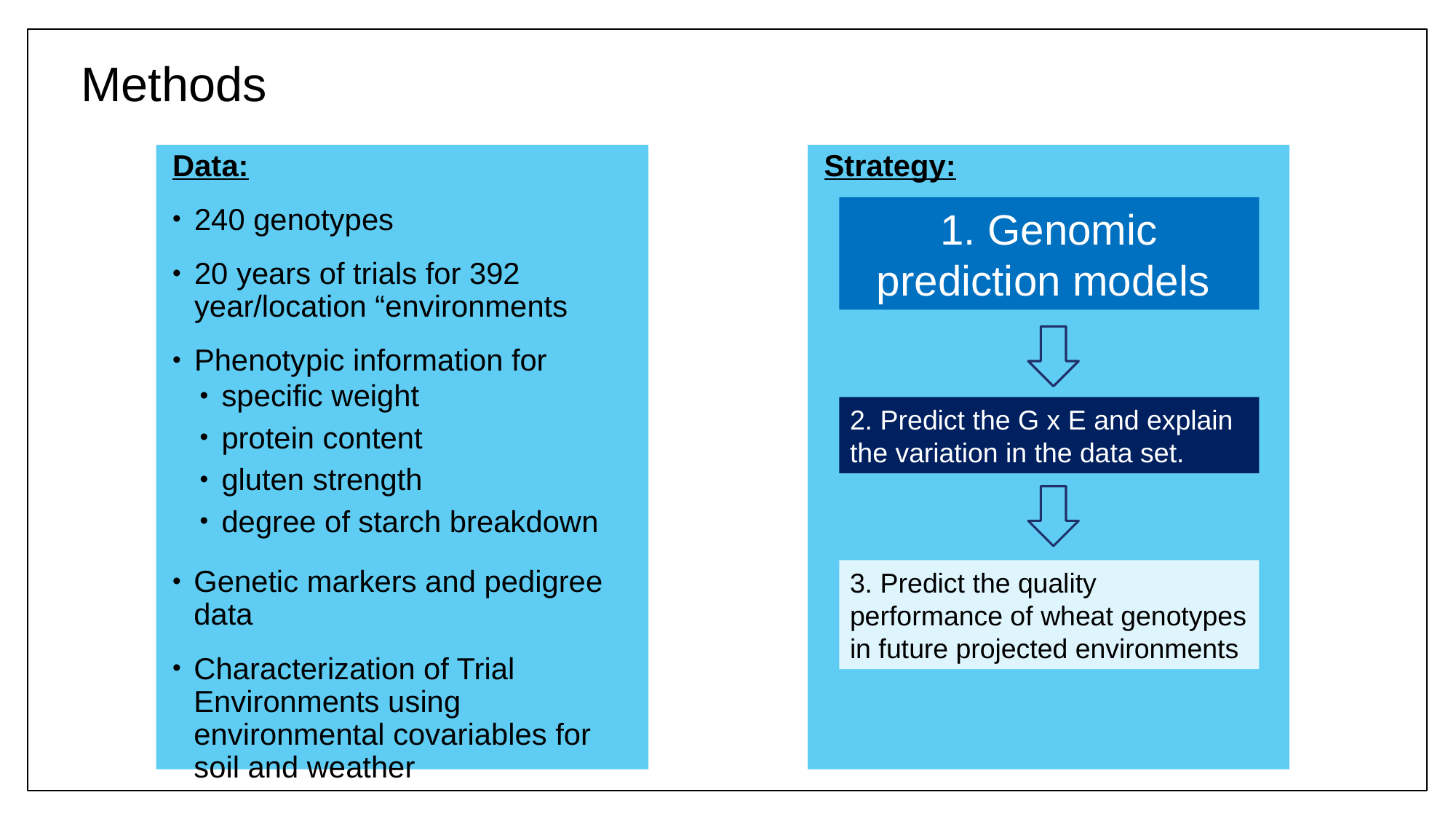

# Methods
Data:
240 genotypes
20 years of trials for 392 year/location “environments
Phenotypic information for
specific weight
protein content
gluten strength
degree of starch breakdown
Genetic markers and pedigree  data
Characterization of Trial Environments using environmental covariables for soil and weather
Strategy:
1. Genomic prediction models

2. Predict the G x E and explain the variation in the data set.

3. Predict the quality performance of wheat genotypes in future projected environments